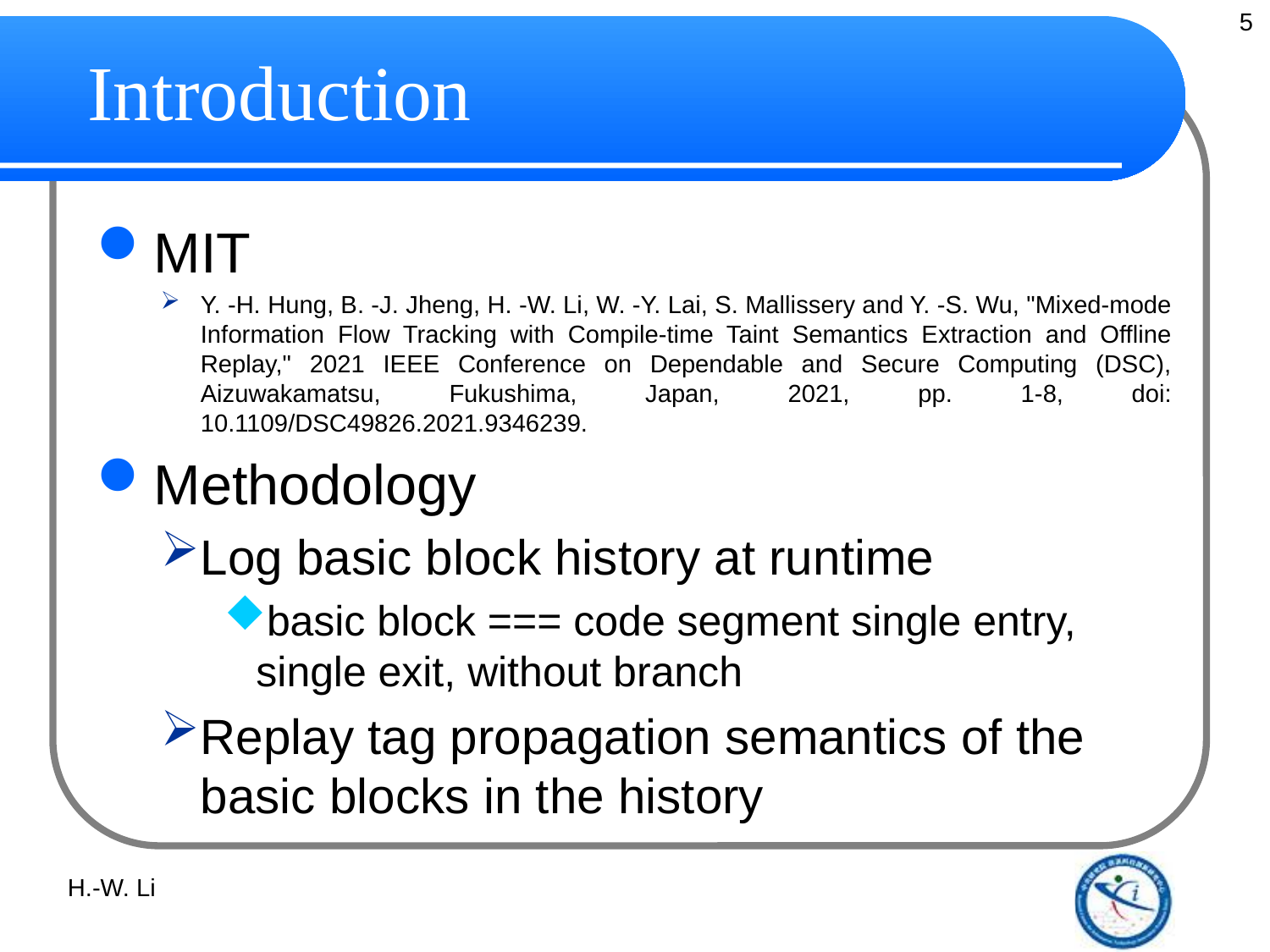

5
# Introduction
MIT
Y. -H. Hung, B. -J. Jheng, H. -W. Li, W. -Y. Lai, S. Mallissery and Y. -S. Wu, "Mixed-mode Information Flow Tracking with Compile-time Taint Semantics Extraction and Offline Replay," 2021 IEEE Conference on Dependable and Secure Computing (DSC), Aizuwakamatsu, Fukushima, Japan, 2021, pp. 1-8, doi: 10.1109/DSC49826.2021.9346239.
Methodology
Log basic block history at runtime
basic block === code segment single entry, single exit, without branch
Replay tag propagation semantics of the basic blocks in the history
H.-W. Li